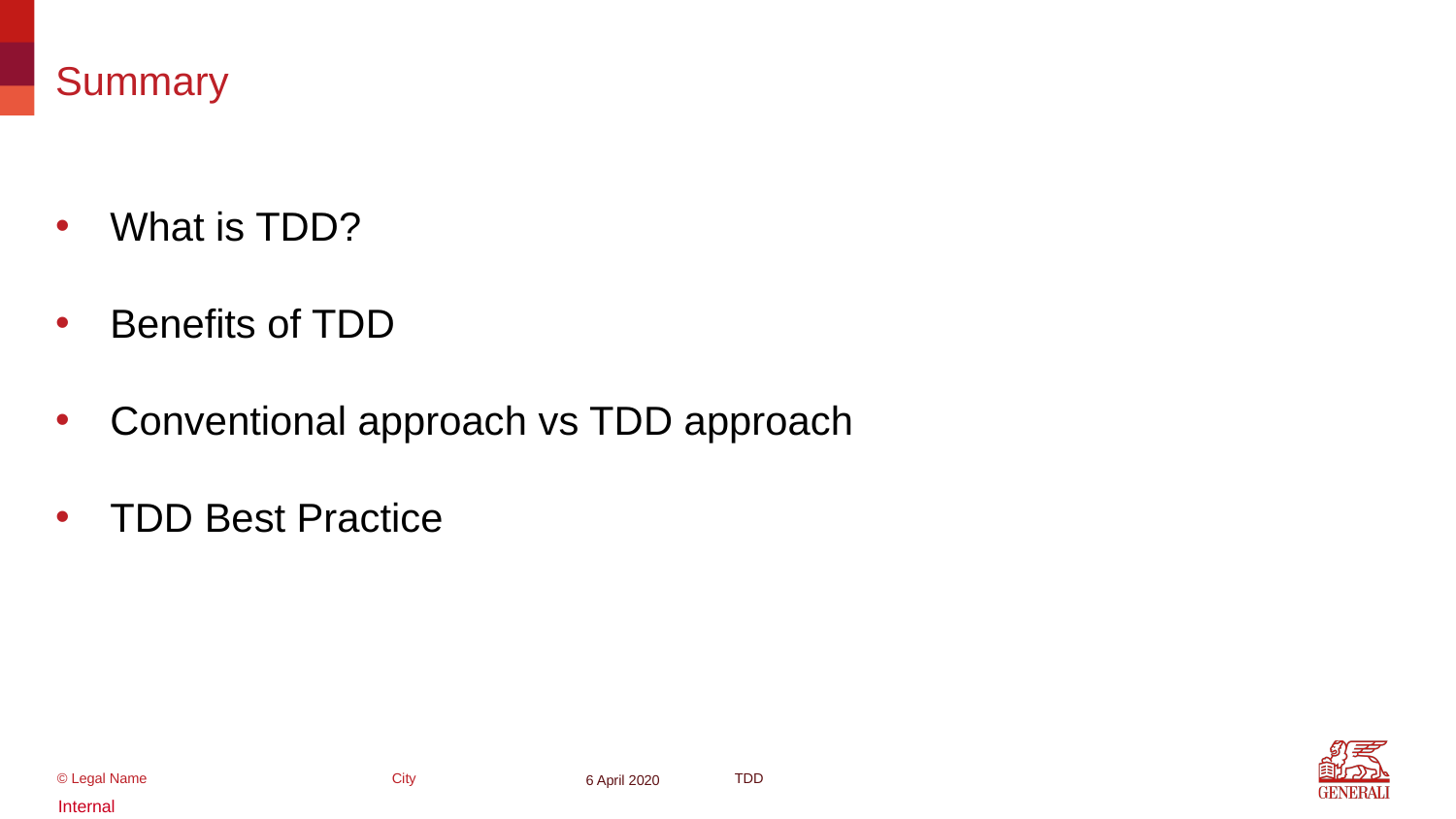

# Summary

What is TDD?

Benefits of TDD

Conventional approach vs TDD approach

TDD Best Practice

6 April 2020
TDD